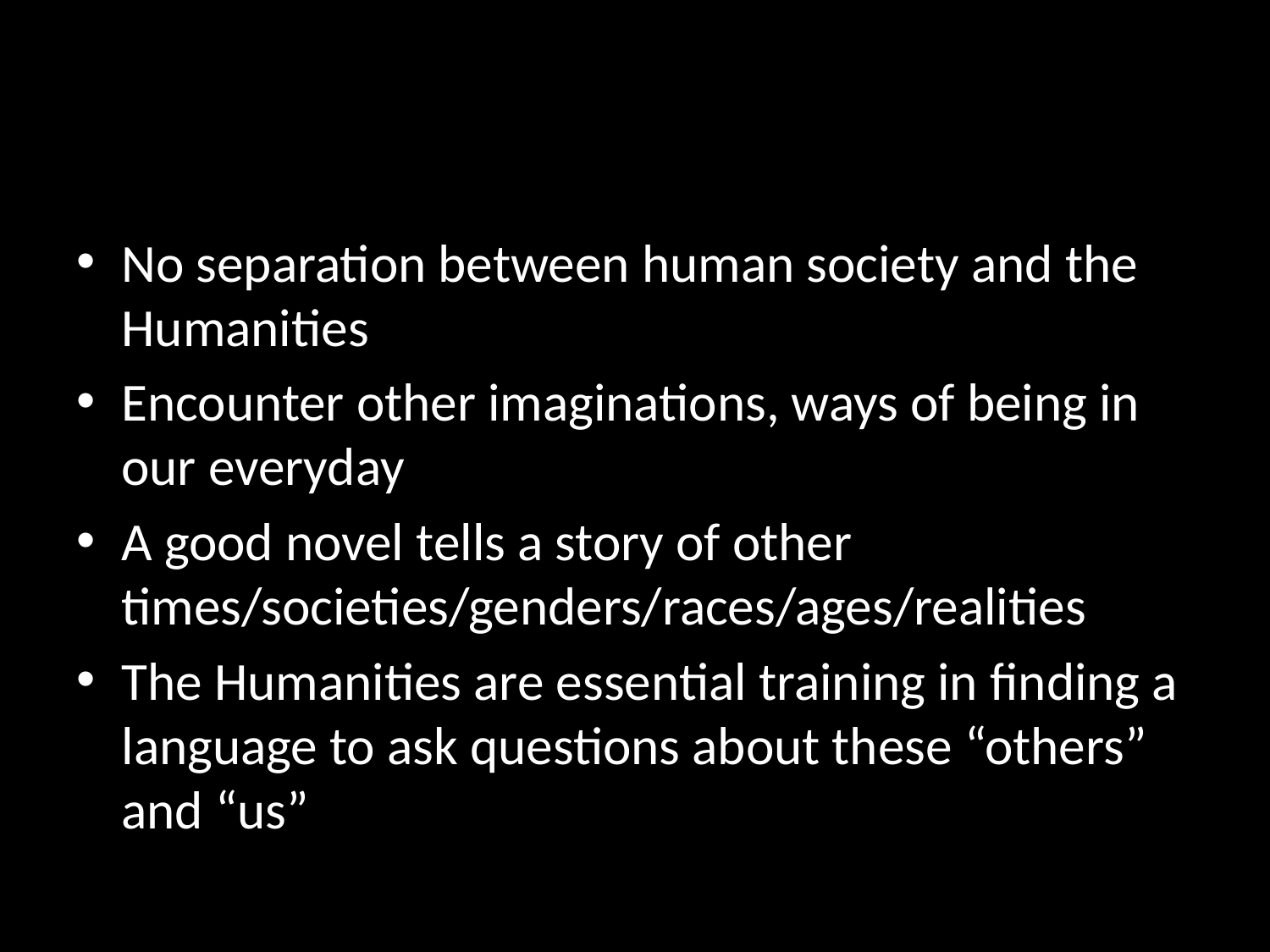

#
No separation between human society and the Humanities
Encounter other imaginations, ways of being in our everyday
A good novel tells a story of other times/societies/genders/races/ages/realities
The Humanities are essential training in finding a language to ask questions about these “others” and “us”